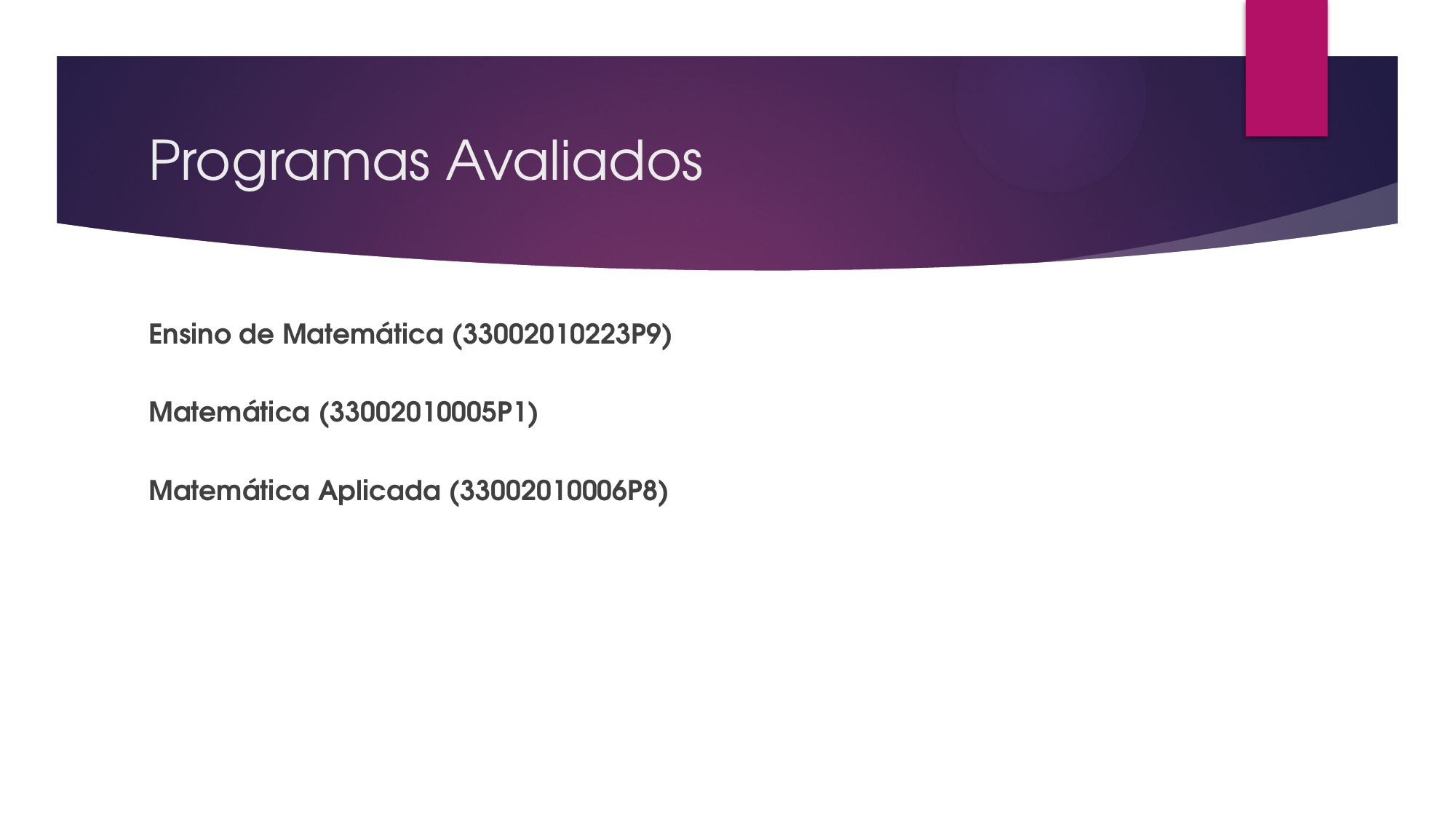

# Programas Avaliados
Ensino de Matemática (33002010223P9)
Matemática (33002010005P1)
Matemática Aplicada (33002010006P8)